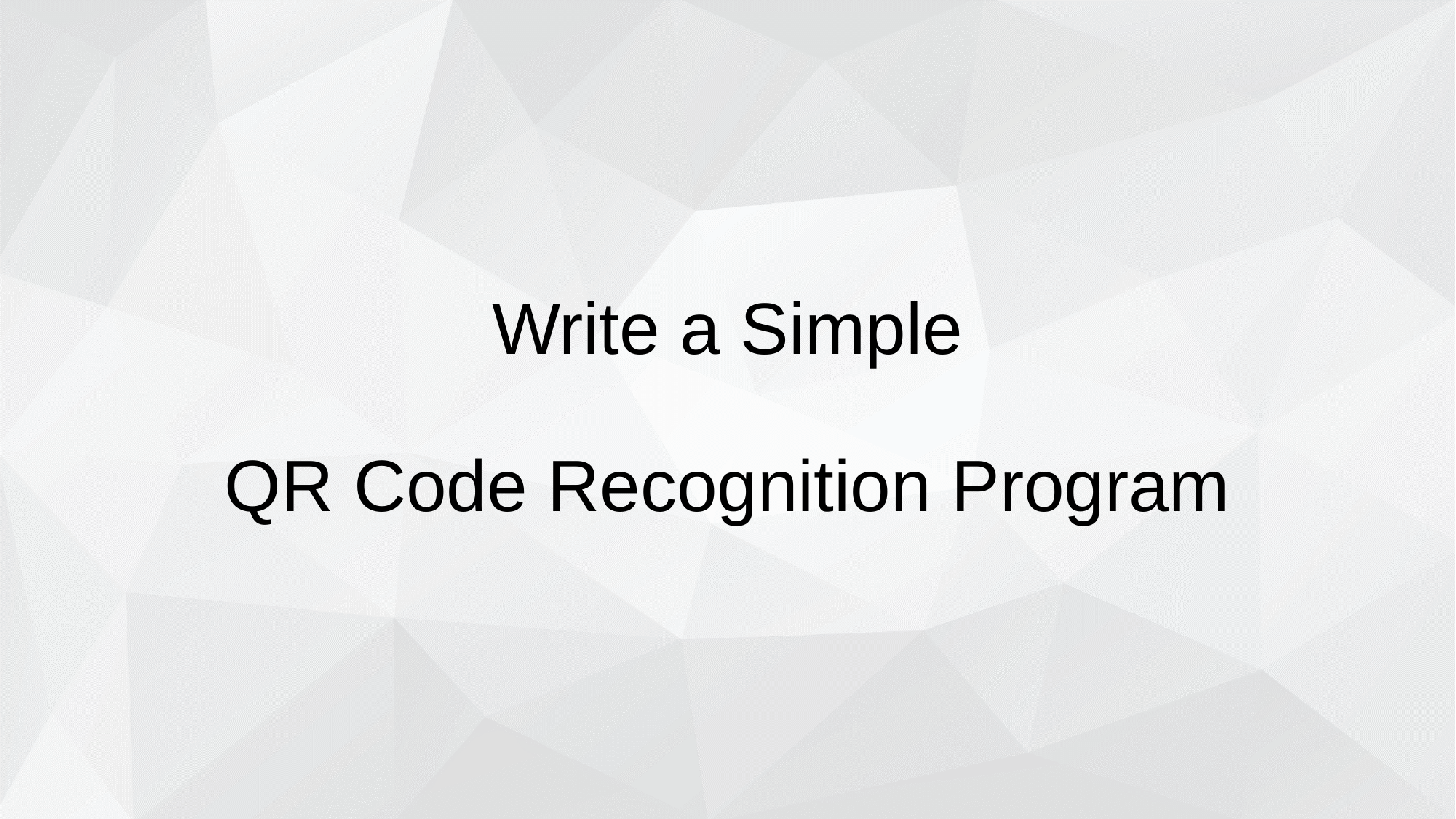

# Write a Simple QR Code Recognition Program